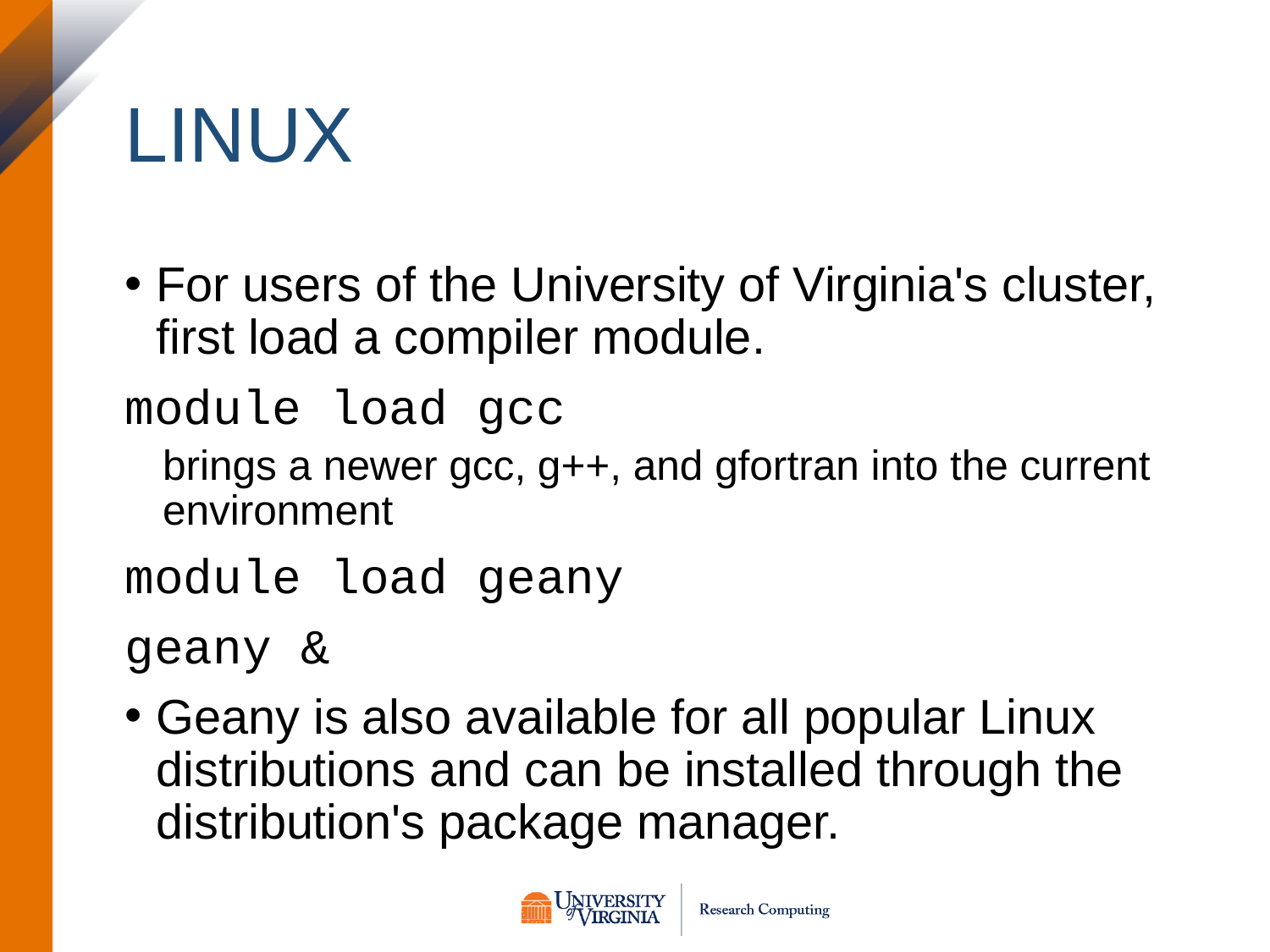

# Linux
For users of the University of Virginia's cluster, first load a compiler module.
module load gcc
brings a newer gcc, g++, and gfortran into the current environment
module load geany
geany &
Geany is also available for all popular Linux distributions and can be installed through the distribution's package manager.